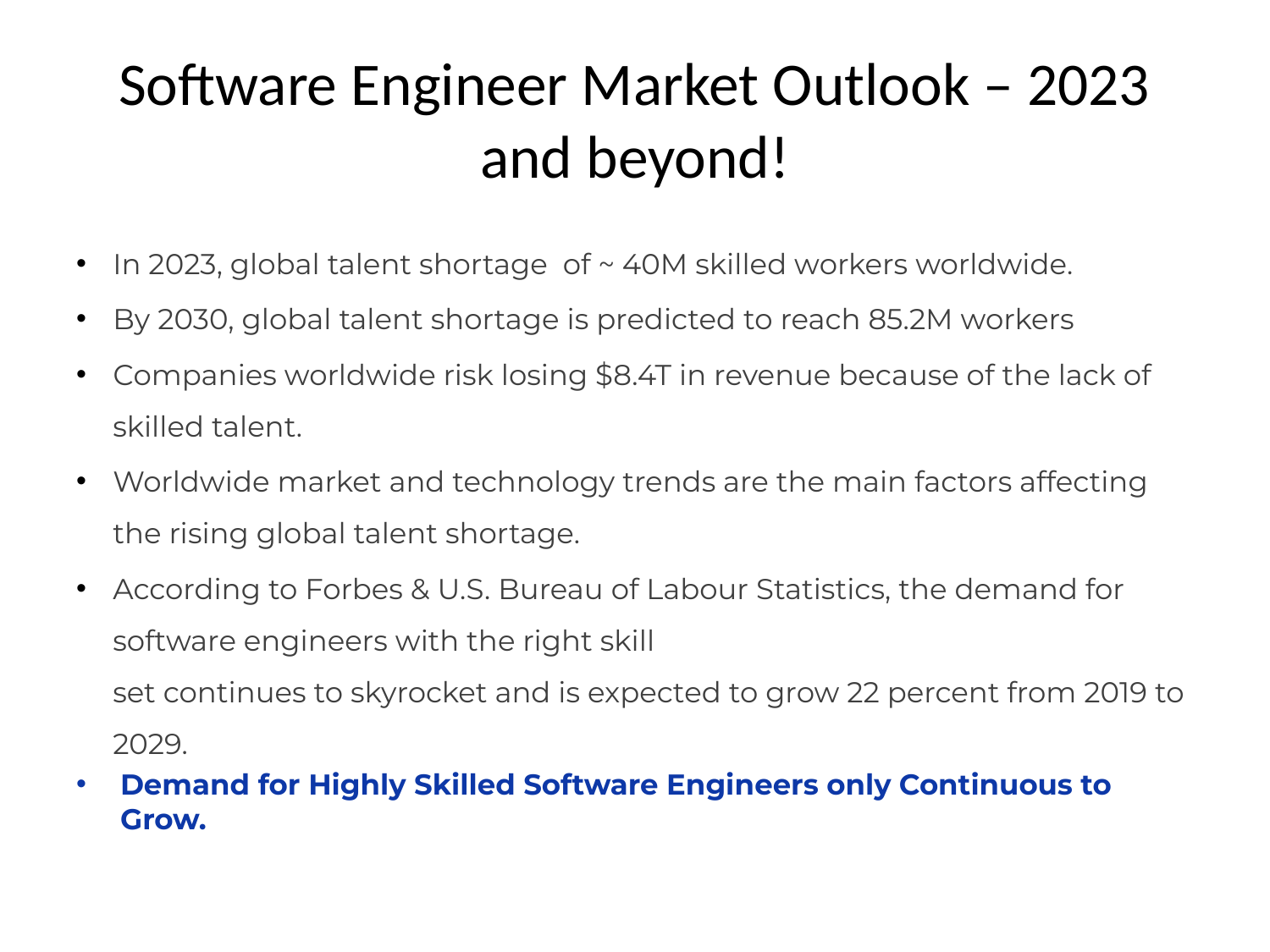

# Software Engineer Market Outlook – 2023 and beyond!
In 2023, global talent shortage  of ~ 40M skilled workers worldwide.
By 2030, global talent shortage is predicted to reach 85.2M workers
Сompanies worldwide risk losing $8.4T in revenue because of the lack of skilled talent.
Worldwide market and technology trends are the main factors affecting the rising global talent shortage.
According to Forbes & U.S. Bureau of Labour Statistics, the demand for software engineers with the right skill
set continues to skyrocket and is expected to grow 22 percent from 2019 to 2029.
Demand for Highly Skilled Software Engineers only Continuous to Grow.